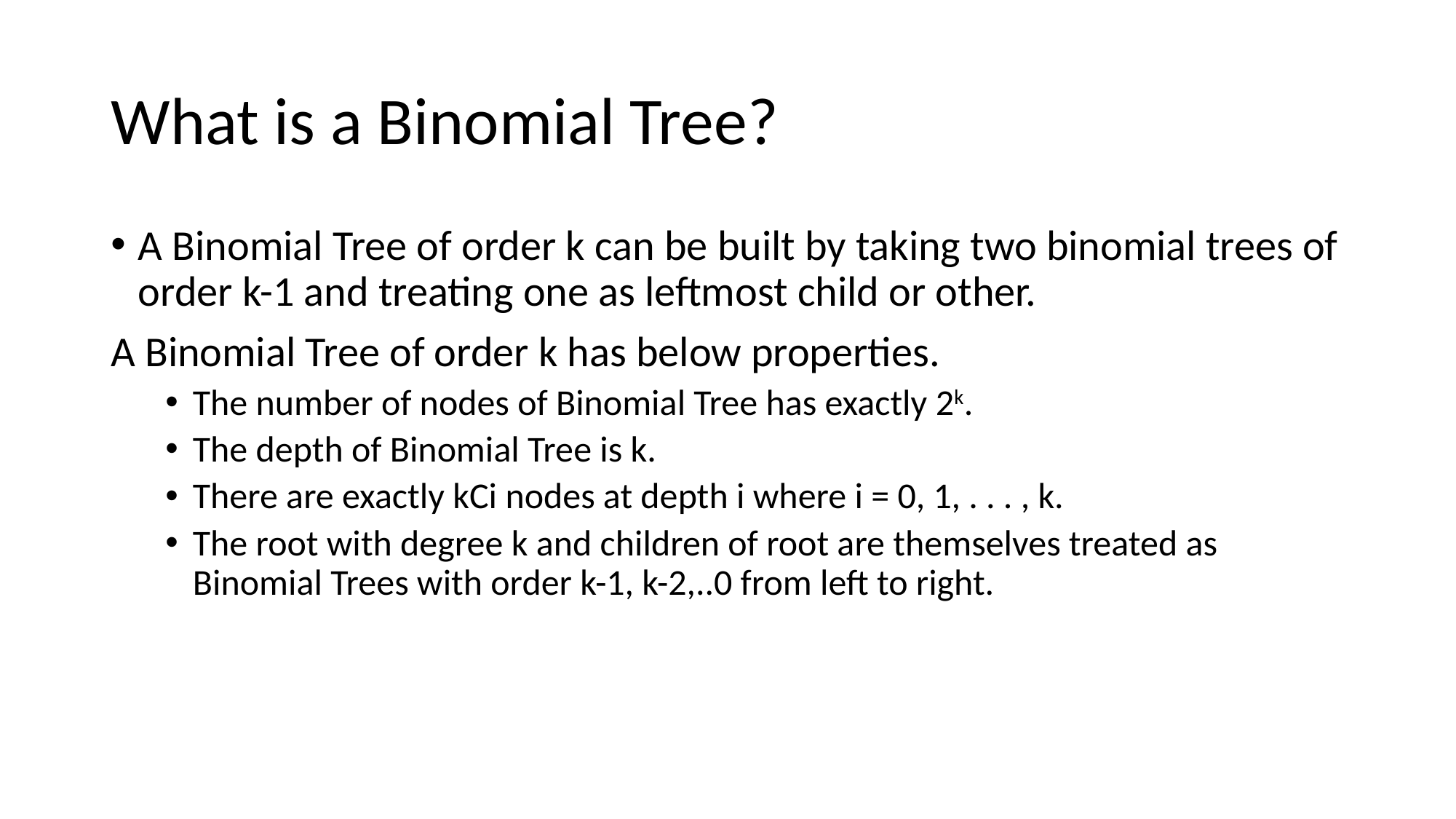

# What is a Binomial Tree?
A Binomial Tree of order k can be built by taking two binomial trees of order k-1 and treating one as leftmost child or other.
A Binomial Tree of order k has below properties.
The number of nodes of Binomial Tree has exactly 2k.
The depth of Binomial Tree is k.
There are exactly kCi nodes at depth i where i = 0, 1, . . . , k.
The root with degree k and children of root are themselves treated as Binomial Trees with order k-1, k-2,..0 from left to right.